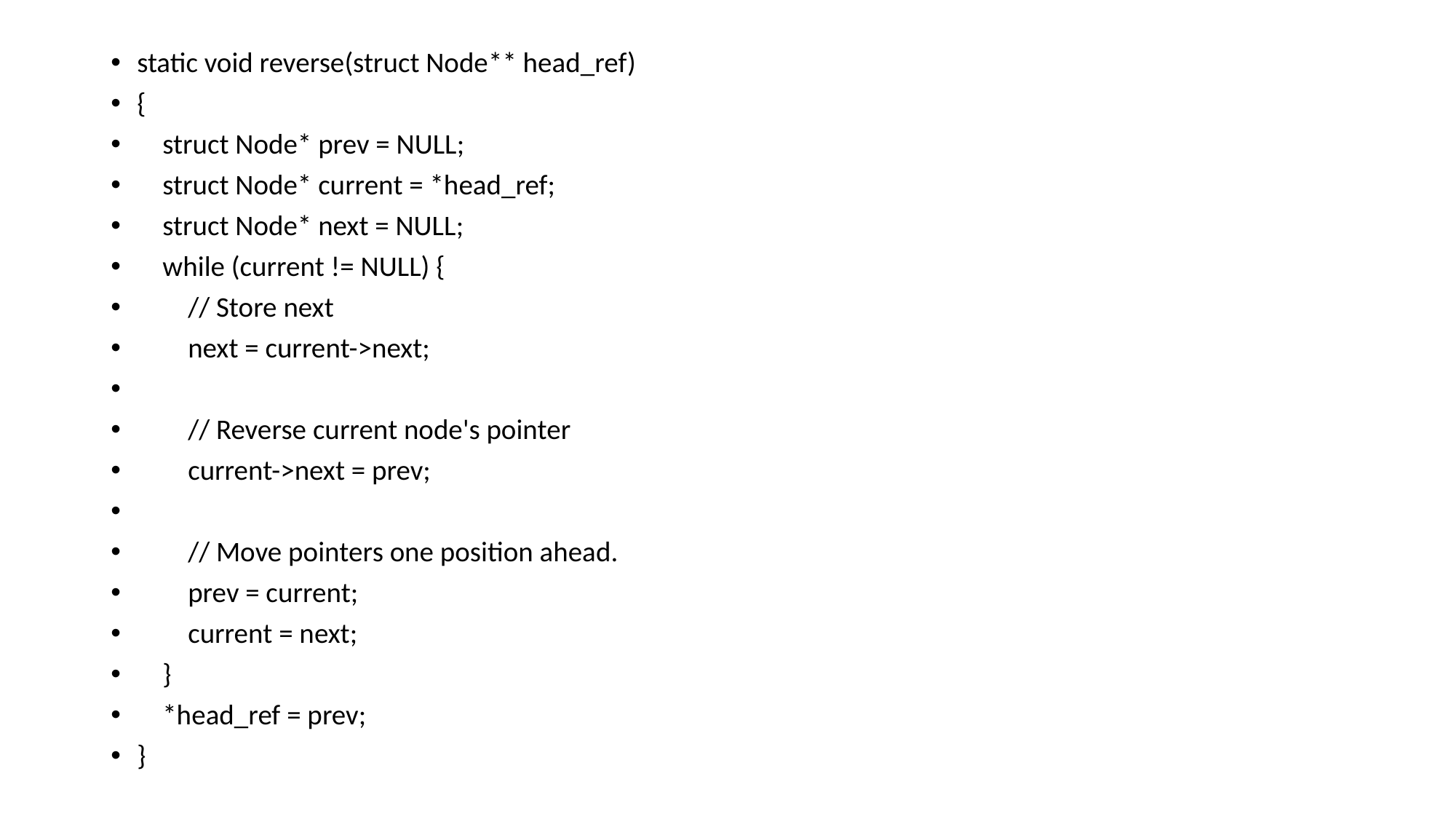

static void reverse(struct Node** head_ref)
{
    struct Node* prev = NULL;
    struct Node* current = *head_ref;
    struct Node* next = NULL;
    while (current != NULL) {
        // Store next
        next = current->next;

        // Reverse current node's pointer
        current->next = prev;

        // Move pointers one position ahead.
        prev = current;
        current = next;
    }
    *head_ref = prev;
}